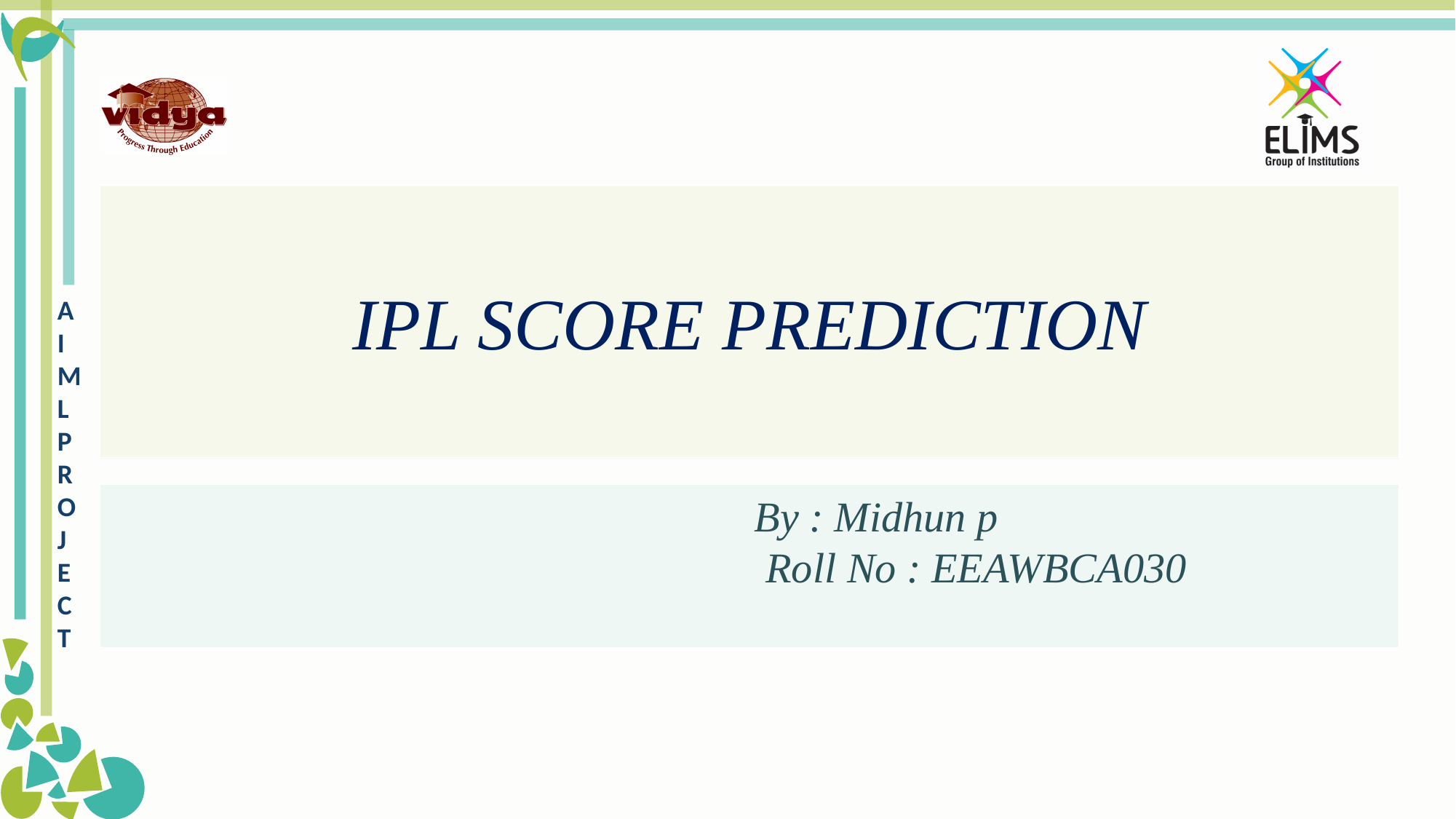

IPL SCORE PREDICTION

                        By : Midhun p
                                           Roll No : EEAWBCA030